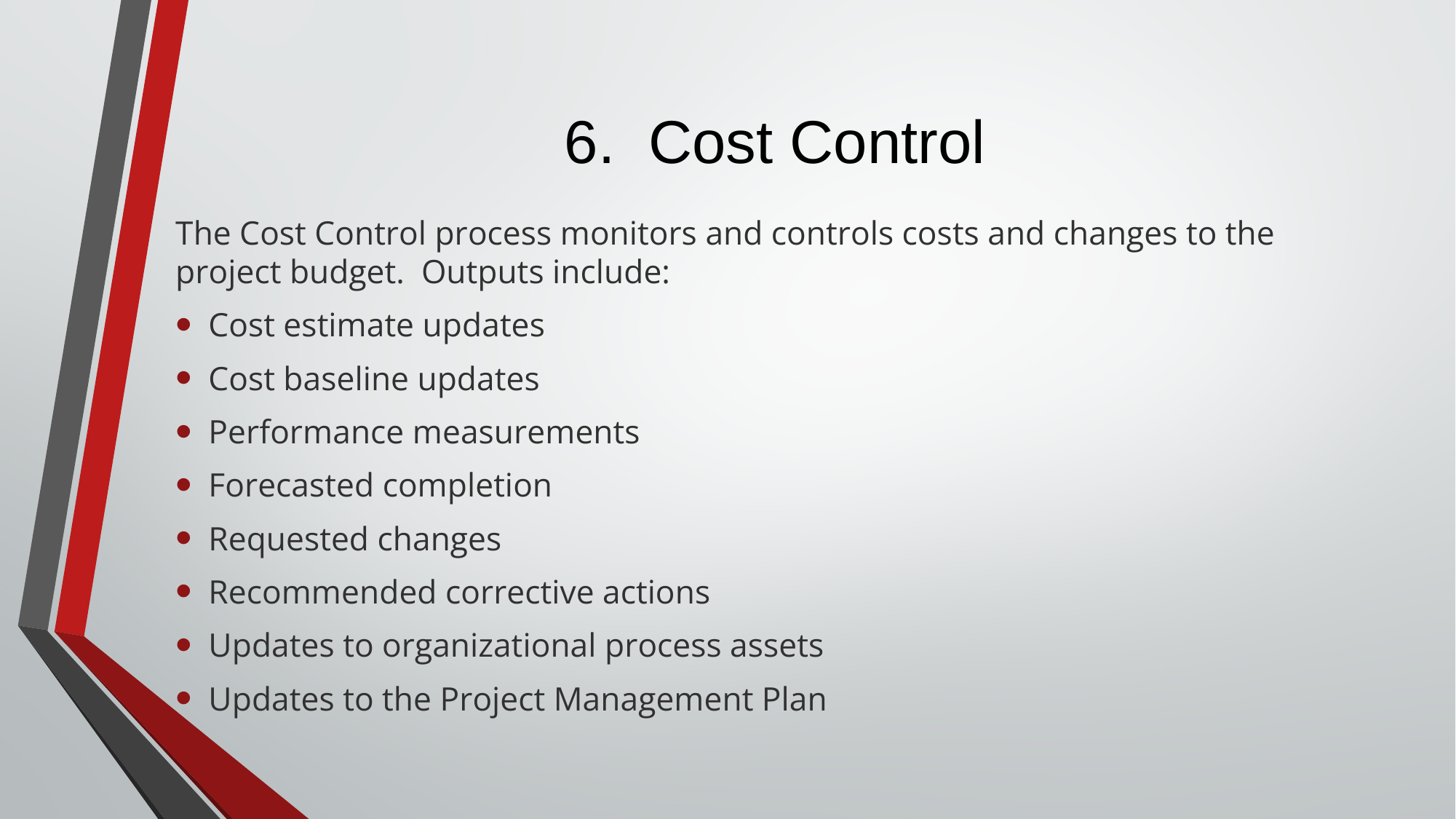

# 6.  Cost Control
The Cost Control process monitors and controls costs and changes to the project budget.  Outputs include:
Cost estimate updates
Cost baseline updates
Performance measurements
Forecasted completion
Requested changes
Recommended corrective actions
Updates to organizational process assets
Updates to the Project Management Plan